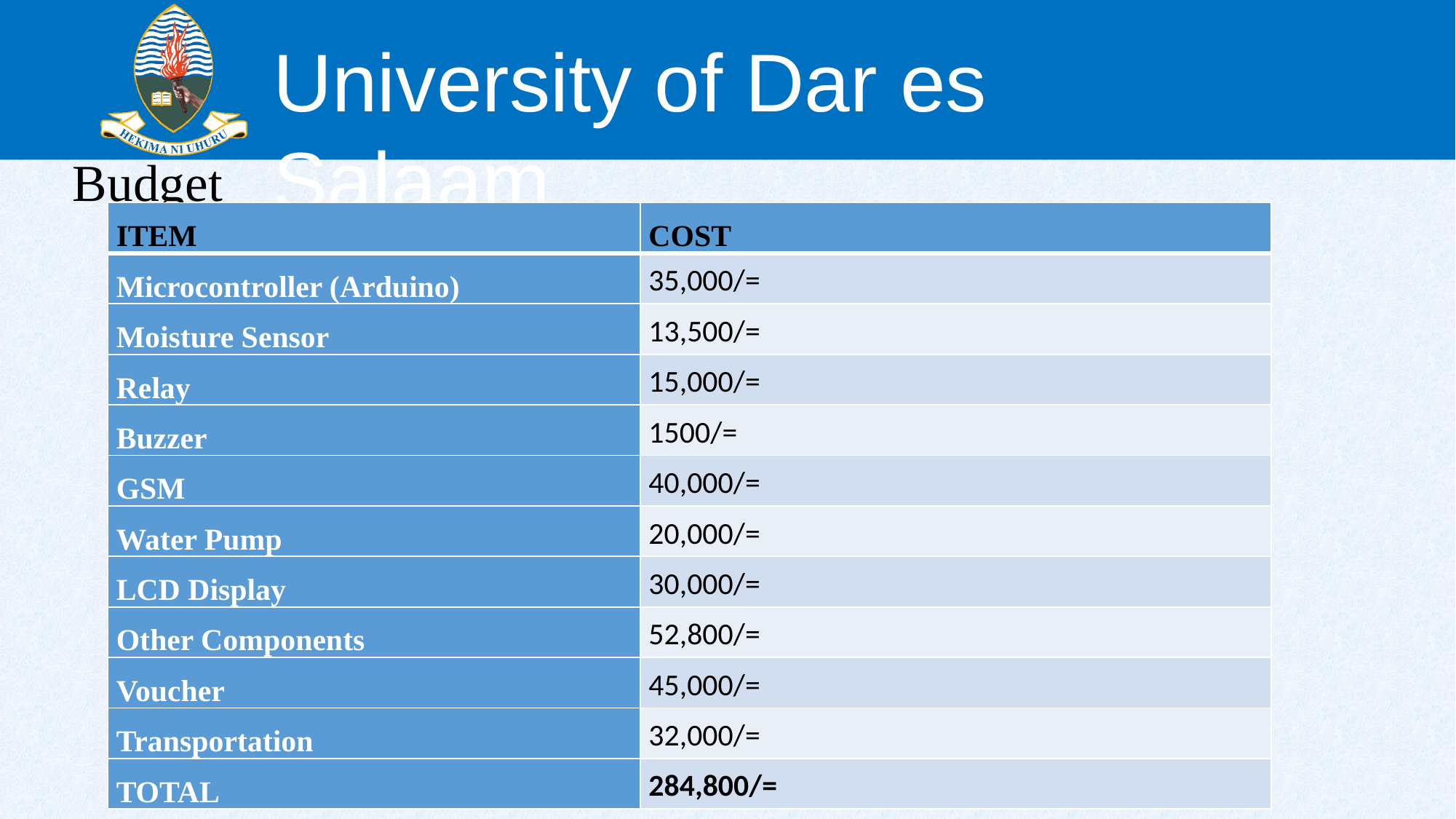

# Budget
| ITEM | COST |
| --- | --- |
| Microcontroller (Arduino) | 35,000/= |
| Moisture Sensor | 13,500/= |
| Relay | 15,000/= |
| Buzzer | 1500/= |
| GSM | 40,000/= |
| Water Pump | 20,000/= |
| LCD Display | 30,000/= |
| Other Components | 52,800/= |
| Voucher | 45,000/= |
| Transportation | 32,000/= |
| TOTAL | 284,800/= |